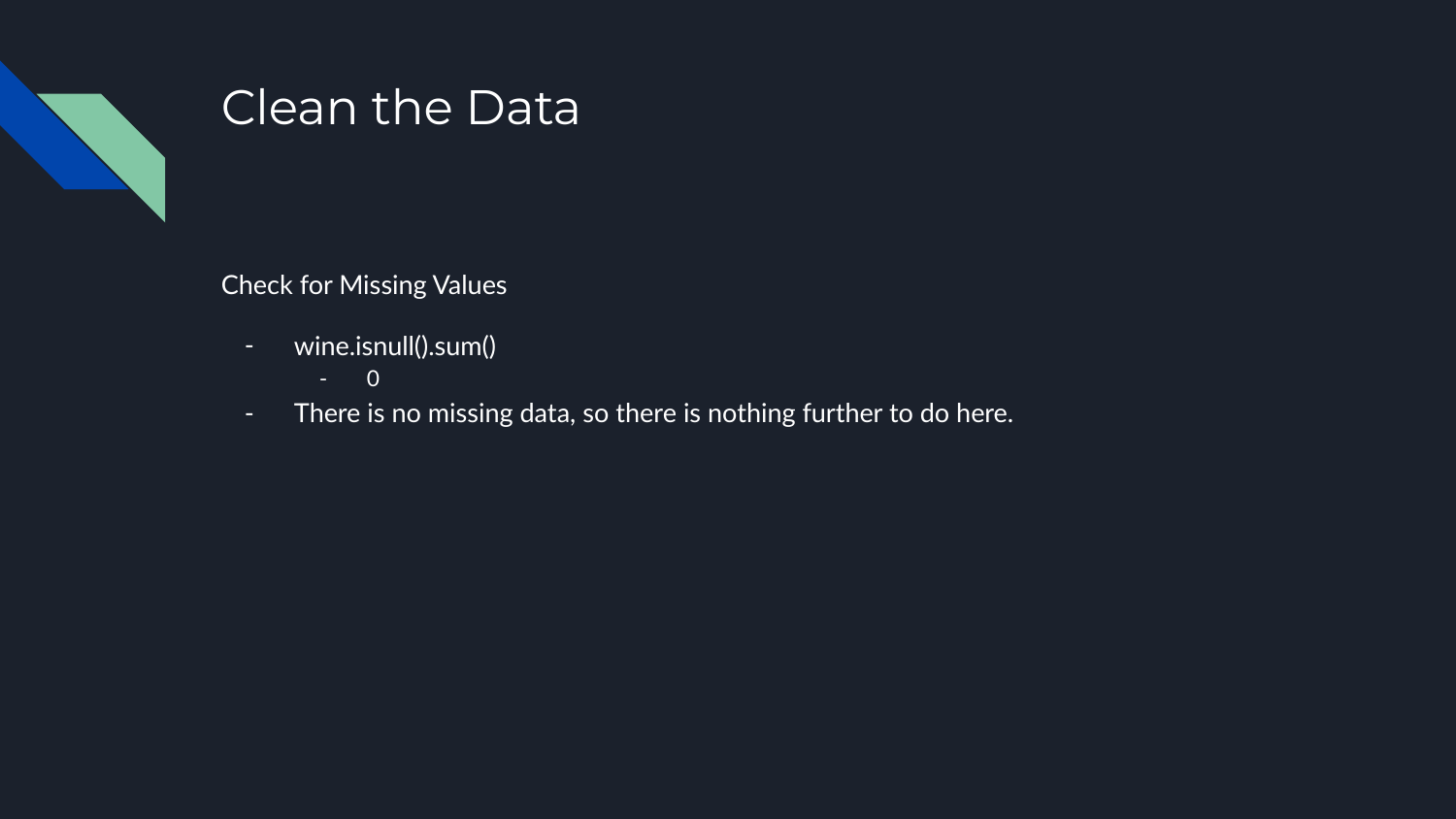

# Clean the Data
Check for Missing Values
wine.isnull().sum()
0
There is no missing data, so there is nothing further to do here.